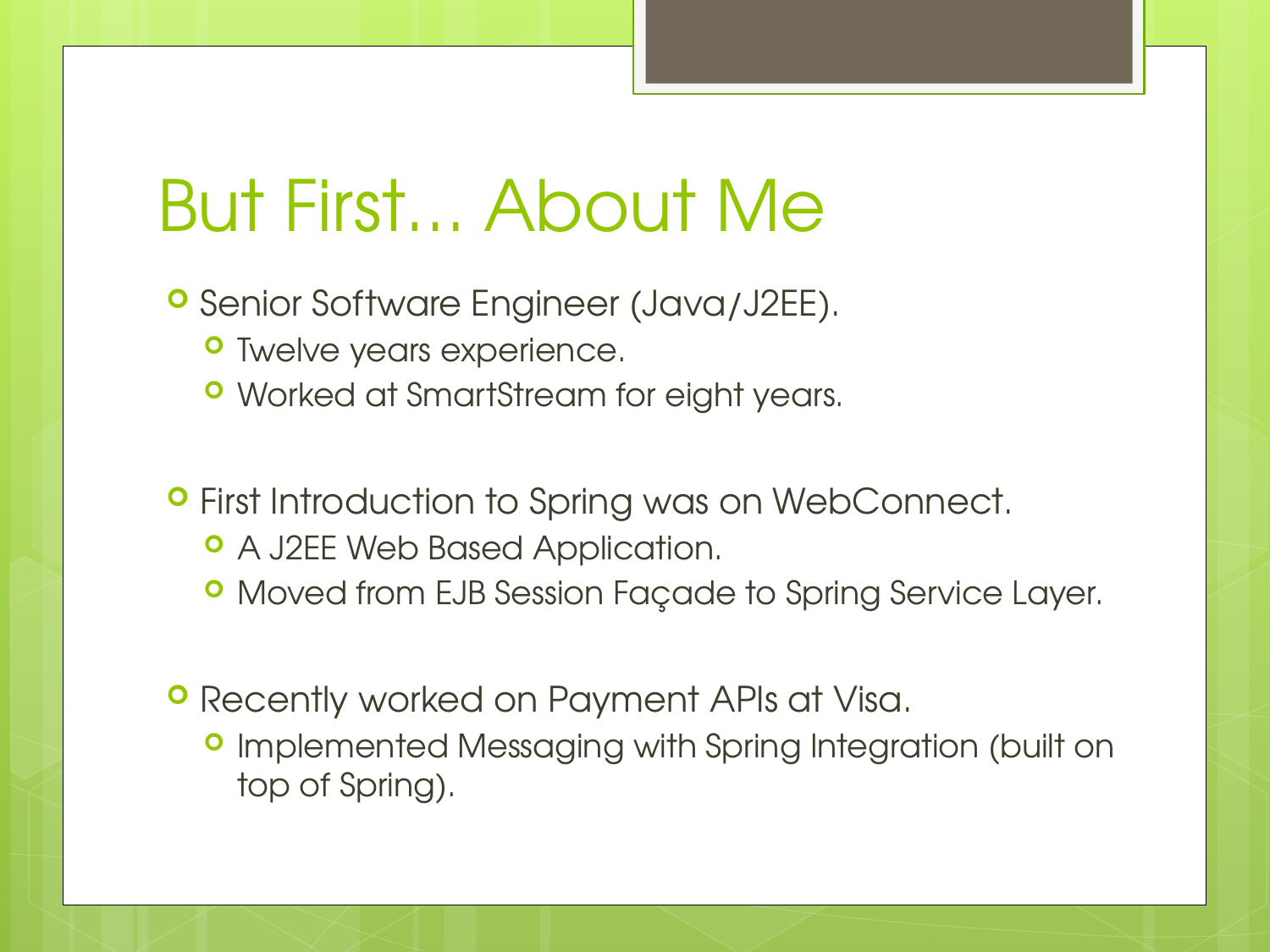

# But First… About Me
Senior Software Engineer (Java/J2EE).
Twelve years experience.
Worked at SmartStream for eight years.

First Introduction to Spring was on WebConnect.
A J2EE Web Based Application.
Moved from EJB Session Façade to Spring Service Layer.

Recently worked on Payment APIs at Visa.
Implemented Messaging with Spring Integration (built on top of Spring).